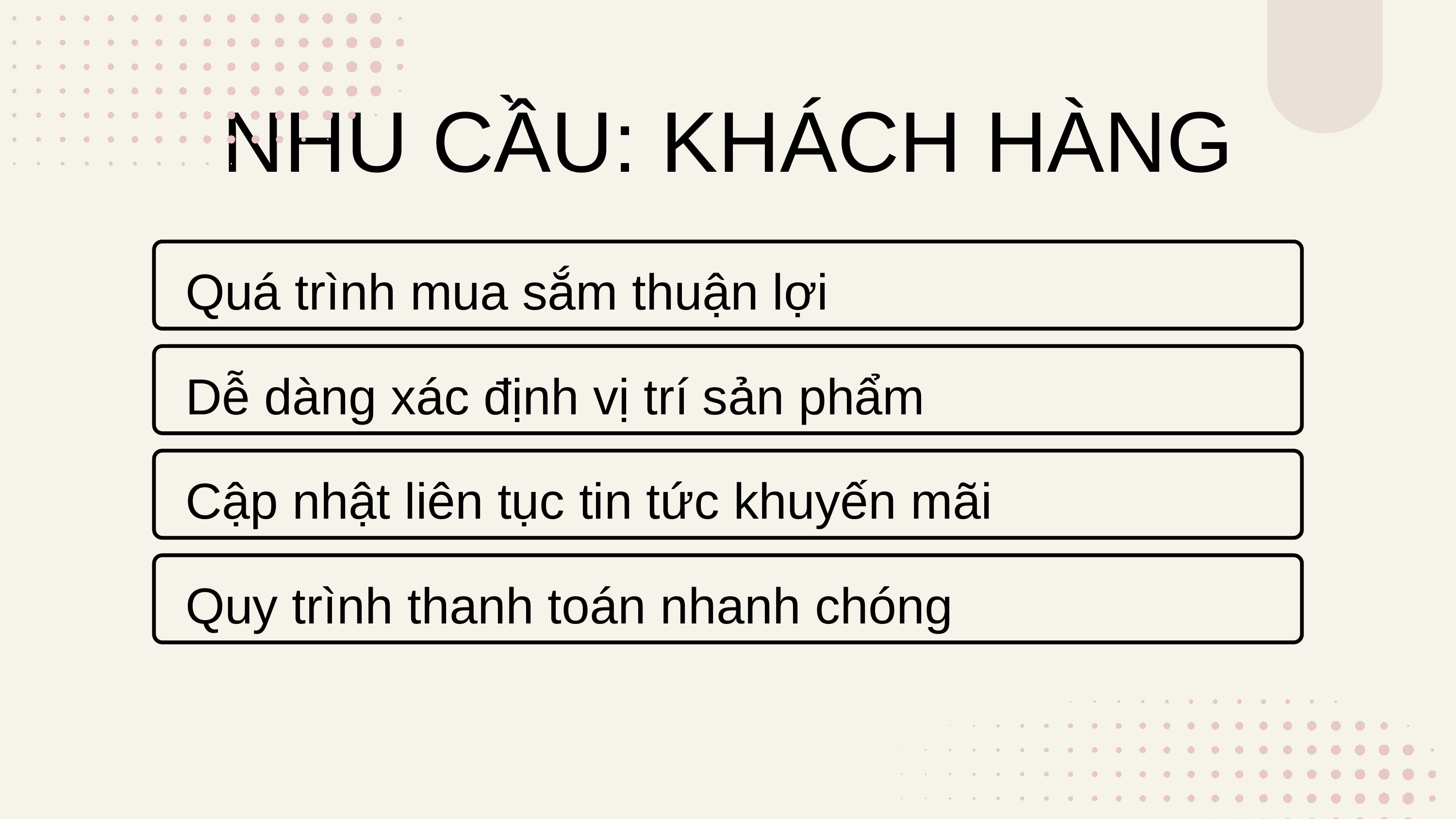

NHU CẦU: KHÁCH HÀNG

Quá trình mua sắm thuận lợi

Dễ dàng xác định vị trí sản phẩm

Cập nhật liên tục tin tức khuyến mãi

Quy trình thanh toán nhanh chóng